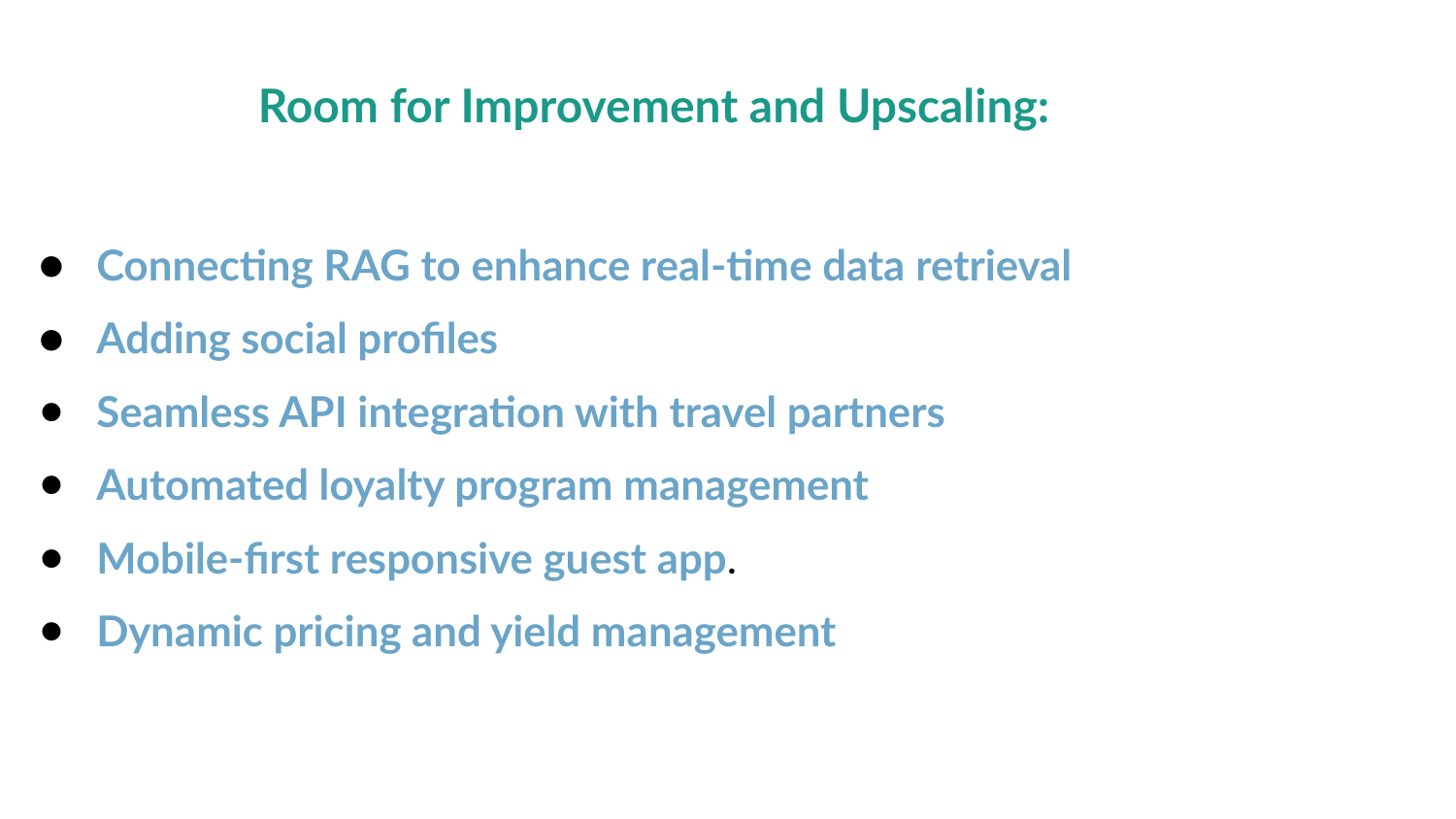

Room for Improvement and Upscaling:
Connecting RAG to enhance real-time data retrieval
Adding social profiles
Seamless API integration with travel partners
Automated loyalty program management
Mobile-first responsive guest app.
Dynamic pricing and yield management